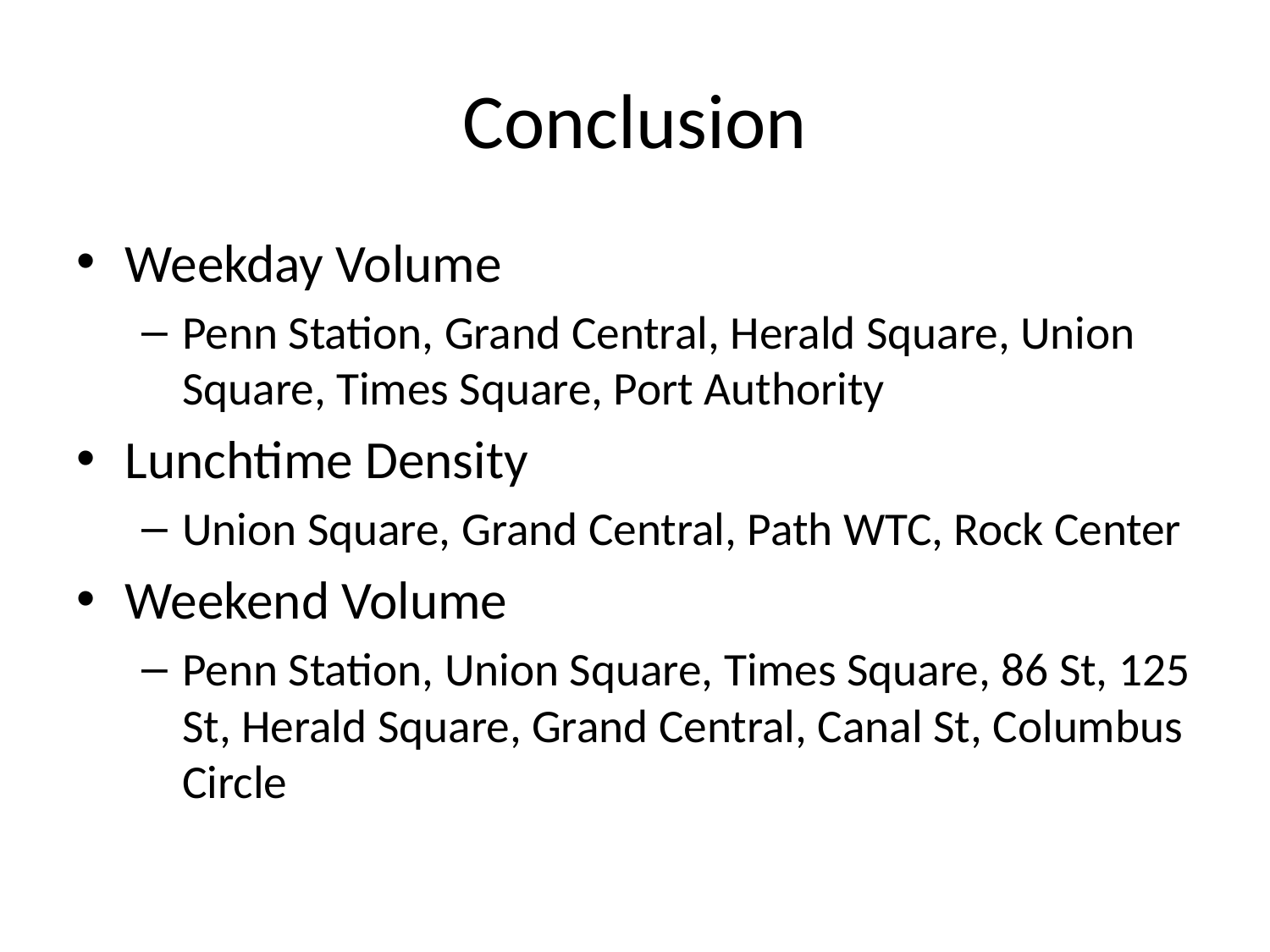

# Conclusion
Weekday Volume
Penn Station, Grand Central, Herald Square, Union Square, Times Square, Port Authority
Lunchtime Density
Union Square, Grand Central, Path WTC, Rock Center
Weekend Volume
Penn Station, Union Square, Times Square, 86 St, 125 St, Herald Square, Grand Central, Canal St, Columbus Circle